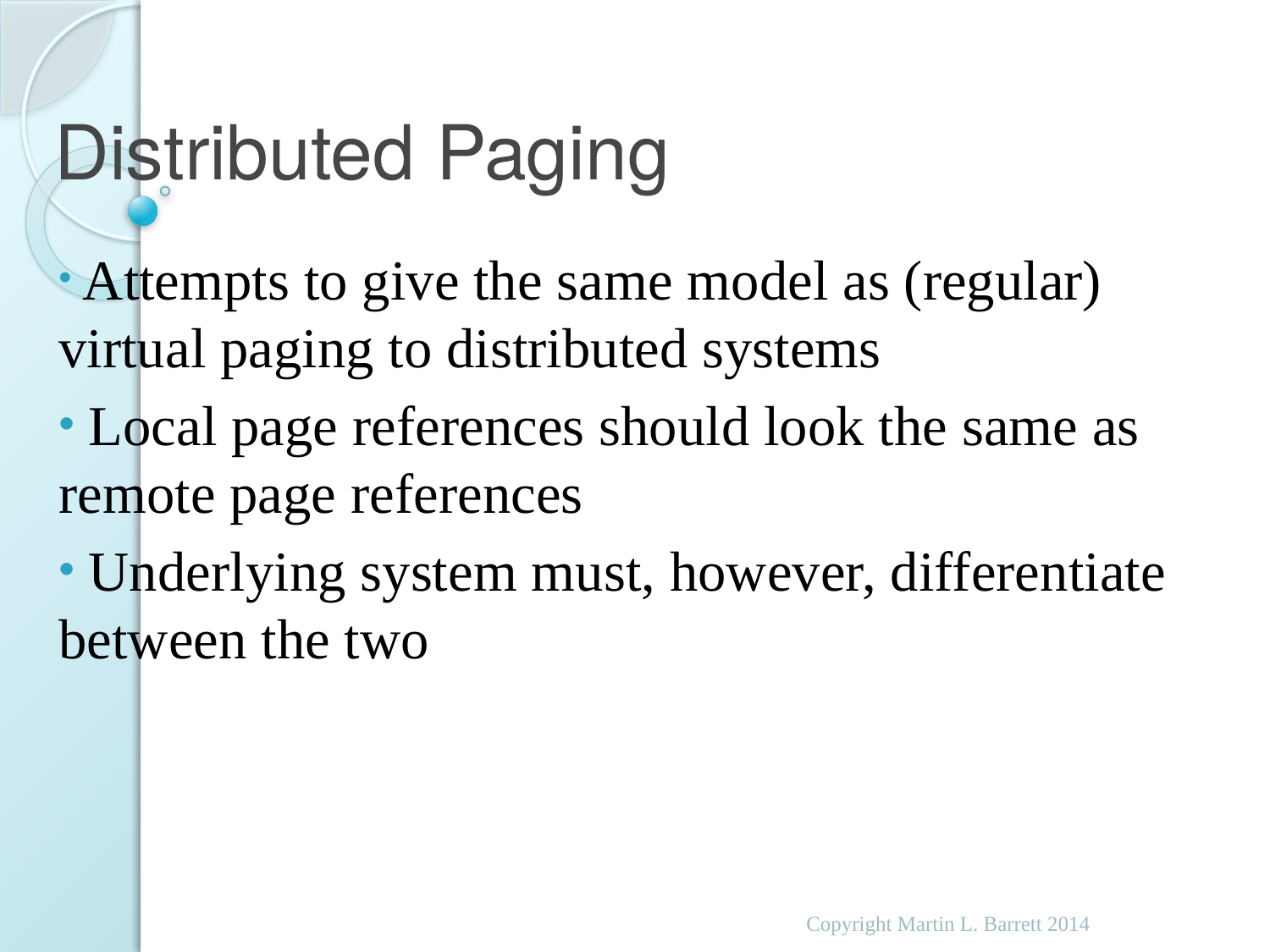

# Distributed Paging
 Attempts to give the same model as (regular) virtual paging to distributed systems
 Local page references should look the same as remote page references
 Underlying system must, however, differentiate between the two
Copyright Martin L. Barrett 2014